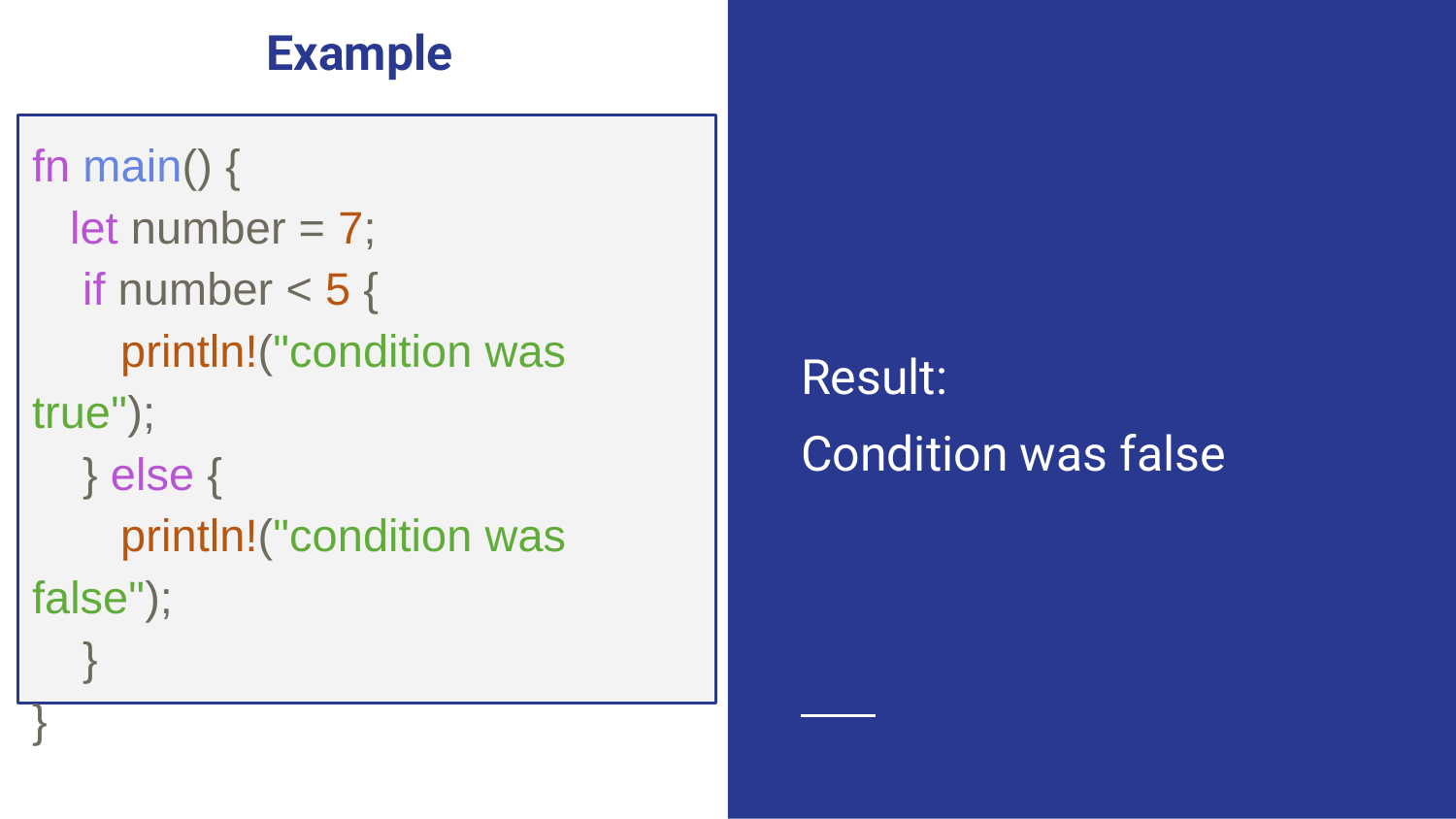

# Example
fn main() {
   let number = 7;
    if number < 5 {
       println!("condition was true");
    } else {
       println!("condition was false");
    }
}

Result:
Condition was false